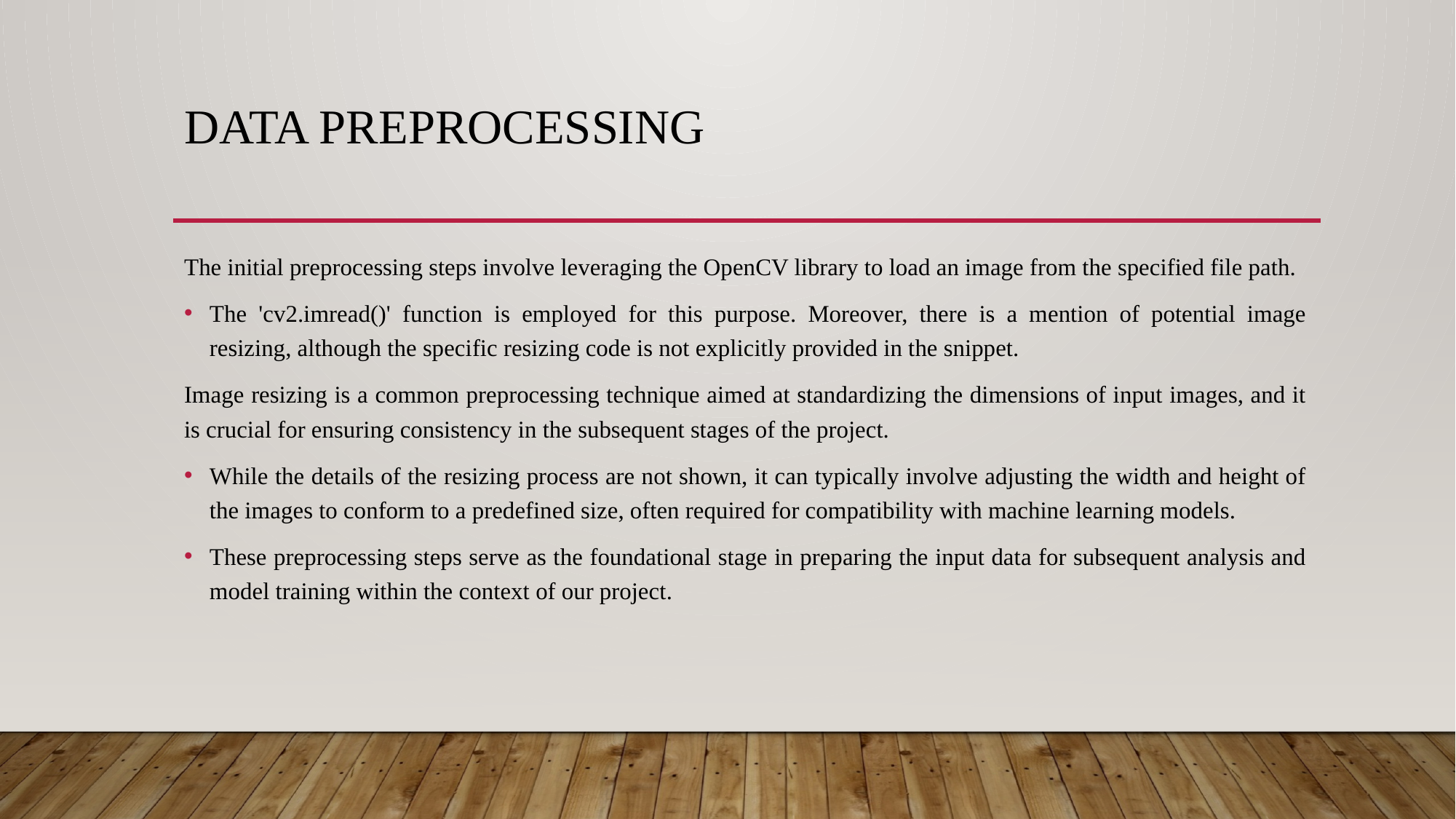

# Data Preprocessing
The initial preprocessing steps involve leveraging the OpenCV library to load an image from the specified file path.
The 'cv2.imread()' function is employed for this purpose. Moreover, there is a mention of potential image resizing, although the specific resizing code is not explicitly provided in the snippet.
Image resizing is a common preprocessing technique aimed at standardizing the dimensions of input images, and it is crucial for ensuring consistency in the subsequent stages of the project.
While the details of the resizing process are not shown, it can typically involve adjusting the width and height of the images to conform to a predefined size, often required for compatibility with machine learning models.
These preprocessing steps serve as the foundational stage in preparing the input data for subsequent analysis and model training within the context of our project.